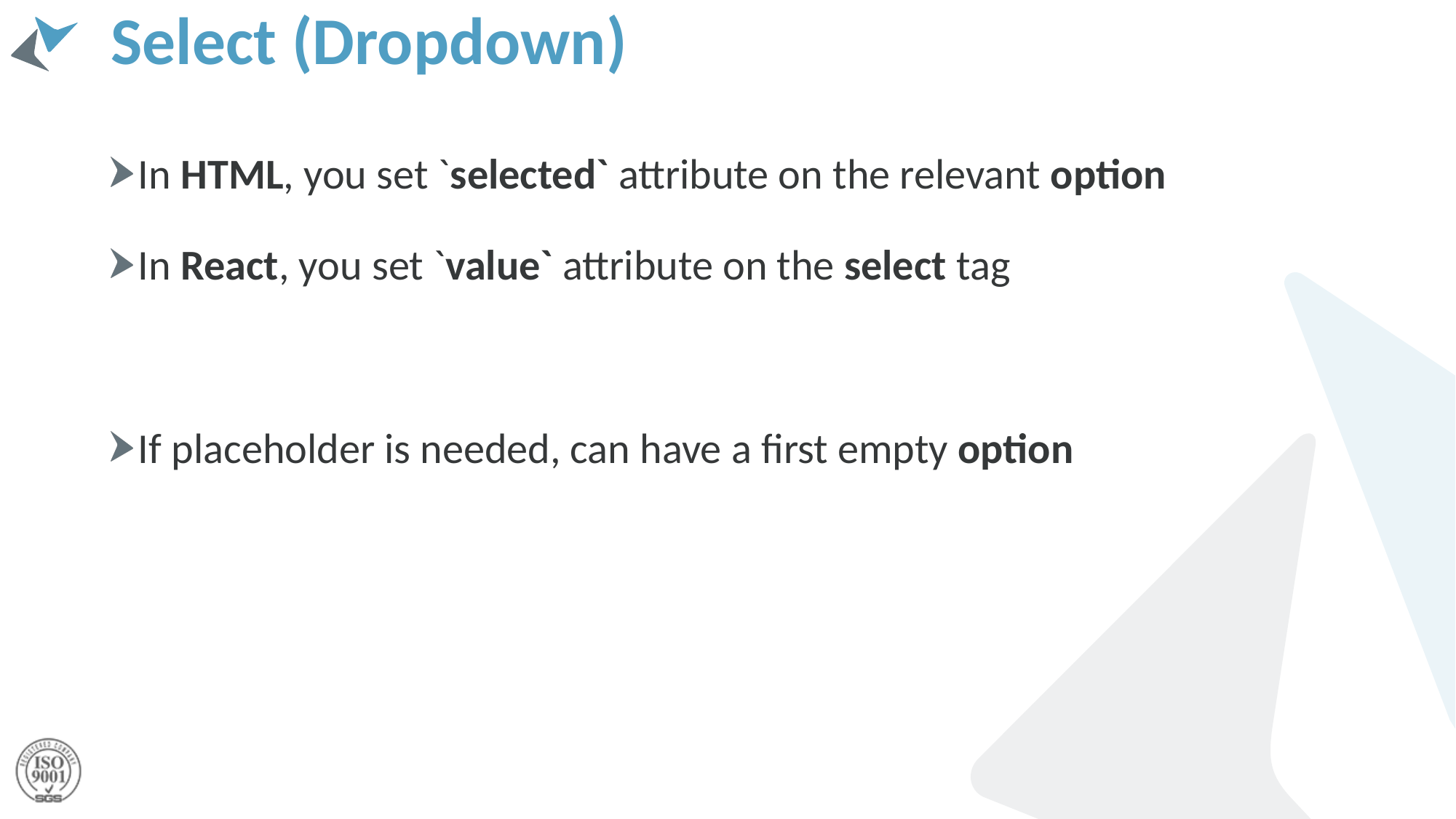

# Select (Dropdown)
In HTML, you set `selected` attribute on the relevant option
In React, you set `value` attribute on the select tag

If placeholder is needed, can have a first empty option